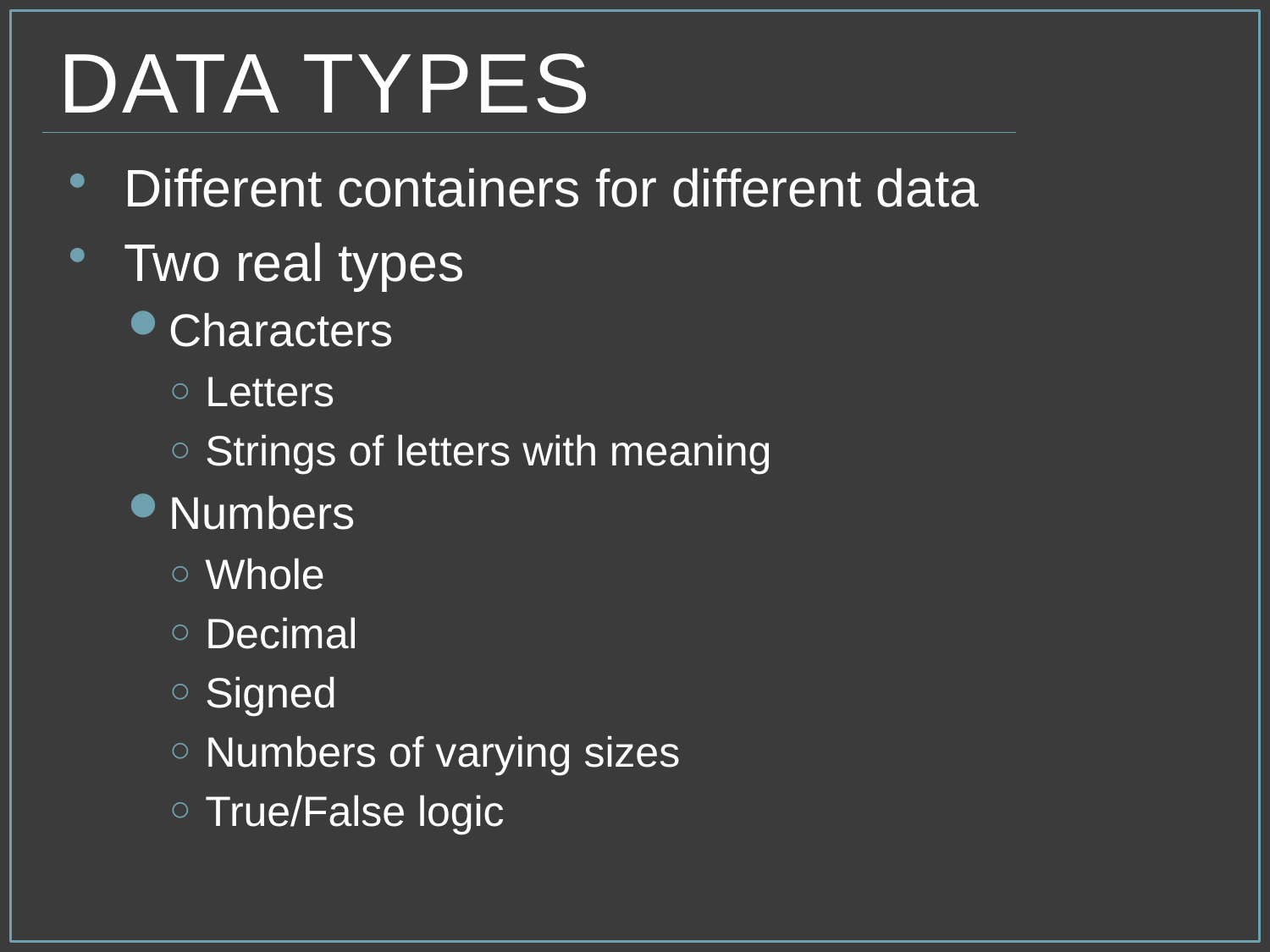

# Data Types
Different containers for different data
Two real types
Characters
Letters
Strings of letters with meaning
Numbers
Whole
Decimal
Signed
Numbers of varying sizes
True/False logic